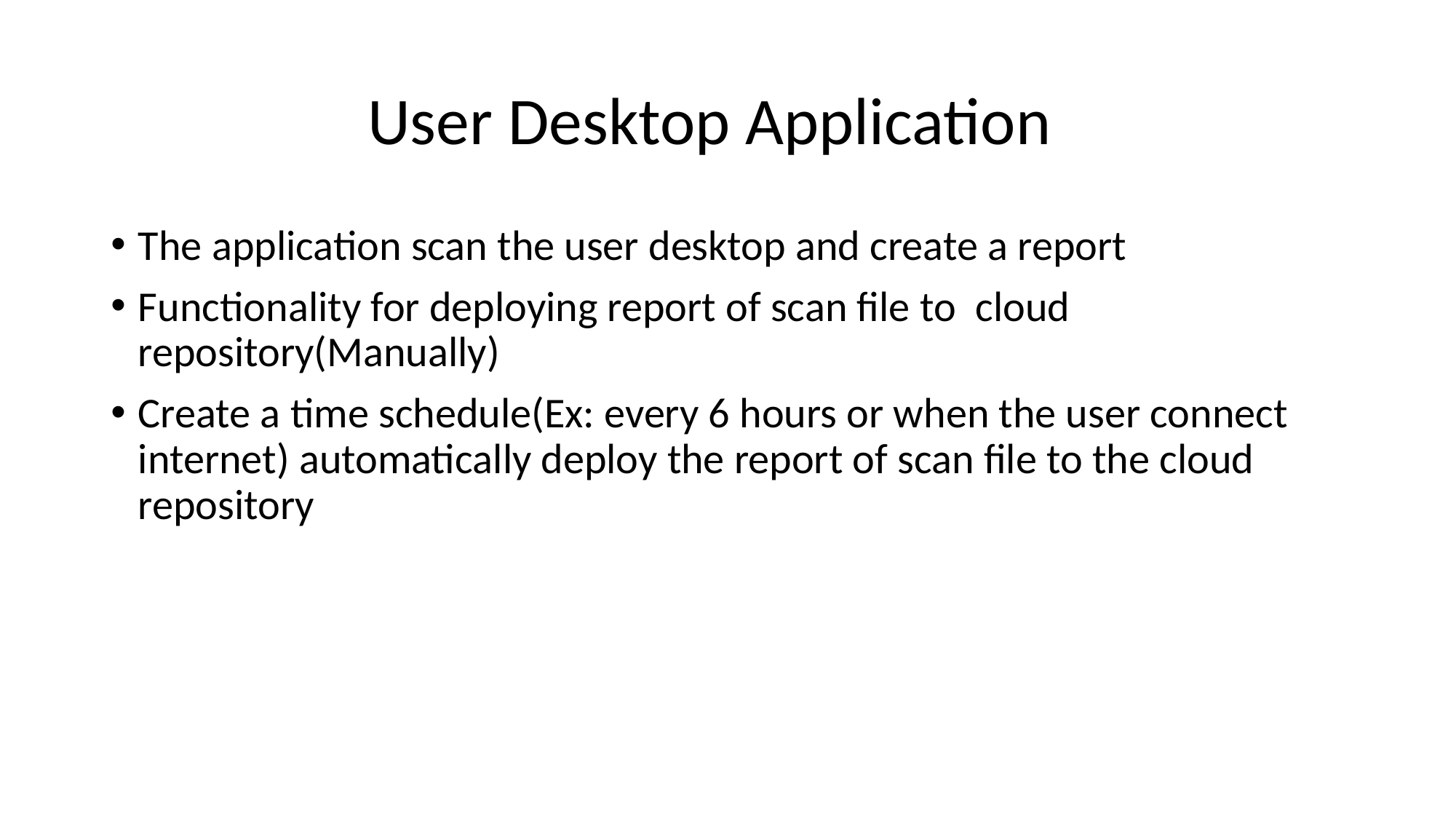

# User Desktop Application
The application scan the user desktop and create a report
Functionality for deploying report of scan file to  cloud repository(Manually)
Create a time schedule(Ex: every 6 hours or when the user connect internet) automatically deploy the report of scan file to the cloud repository